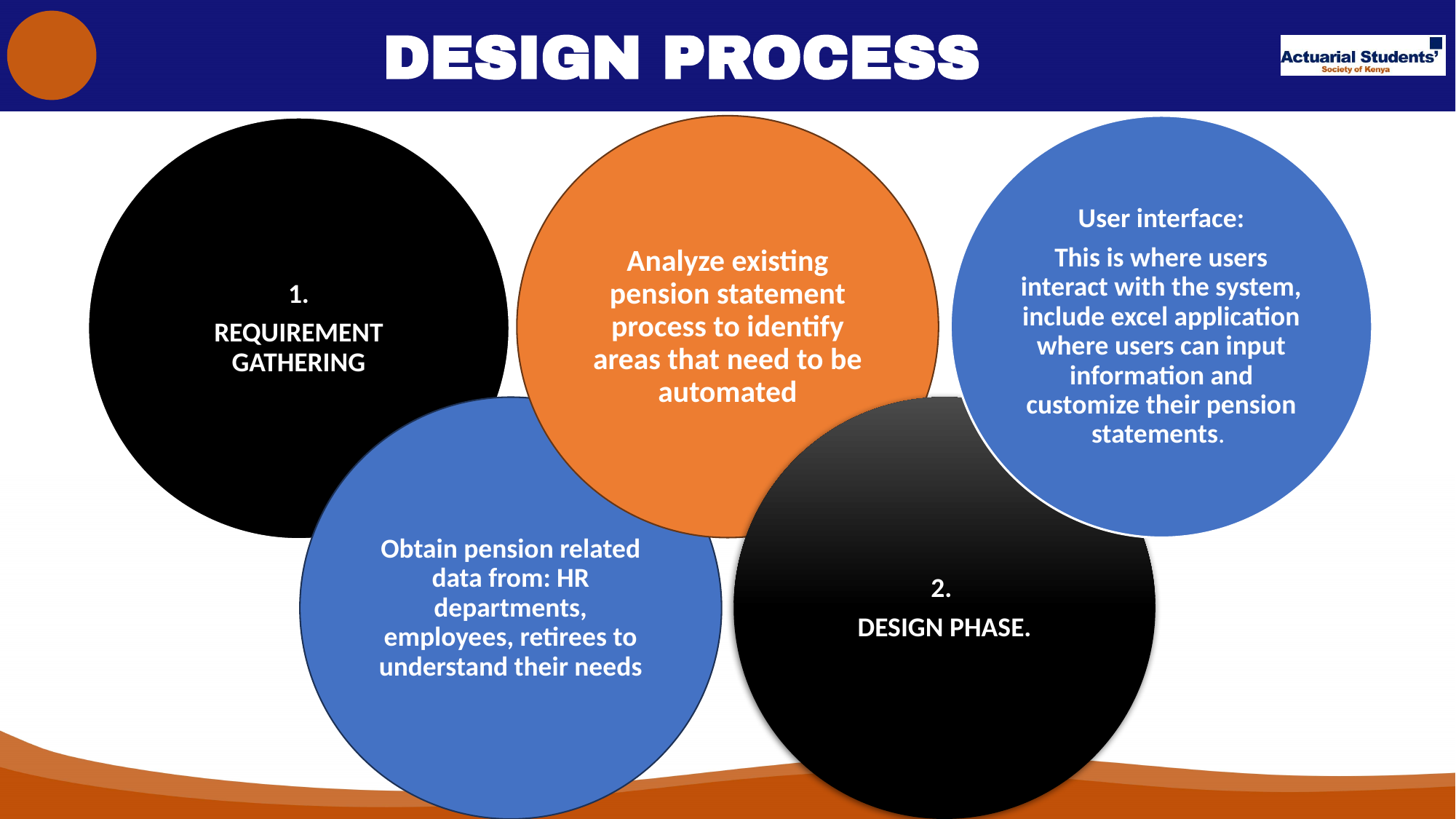

# DESIGN PROCESS
1.
REQUIREMENT GATHERING
Obtain pension related data from: HR departments, employees, retirees to understand their needs
Analyze existing pension statement process to identify areas that need to be automated
2.
DESIGN PHASE.
User interface:
This is where users interact with the system, include excel application where users can input information and customize their pension statements.